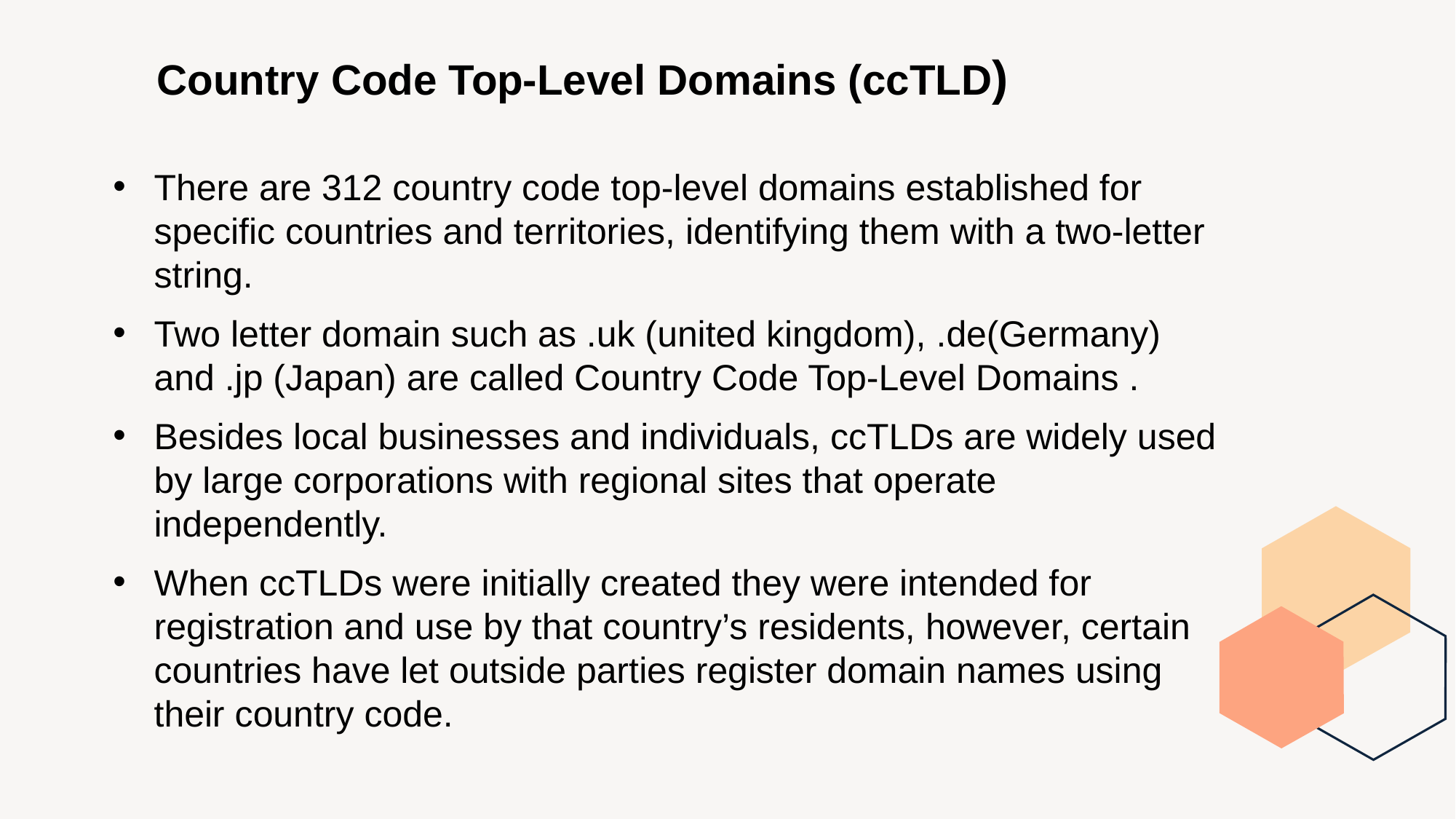

# Country Code Top-Level Domains (ccTLD)
There are 312 country code top-level domains established for specific countries and territories, identifying them with a two-letter string.
Two letter domain such as .uk (united kingdom), .de(Germany) and .jp (Japan) are called Country Code Top-Level Domains .
Besides local businesses and individuals, ccTLDs are widely used by large corporations with regional sites that operate independently.
When ccTLDs were initially created they were intended for registration and use by that country’s residents, however, certain countries have let outside parties register domain names using their country code.